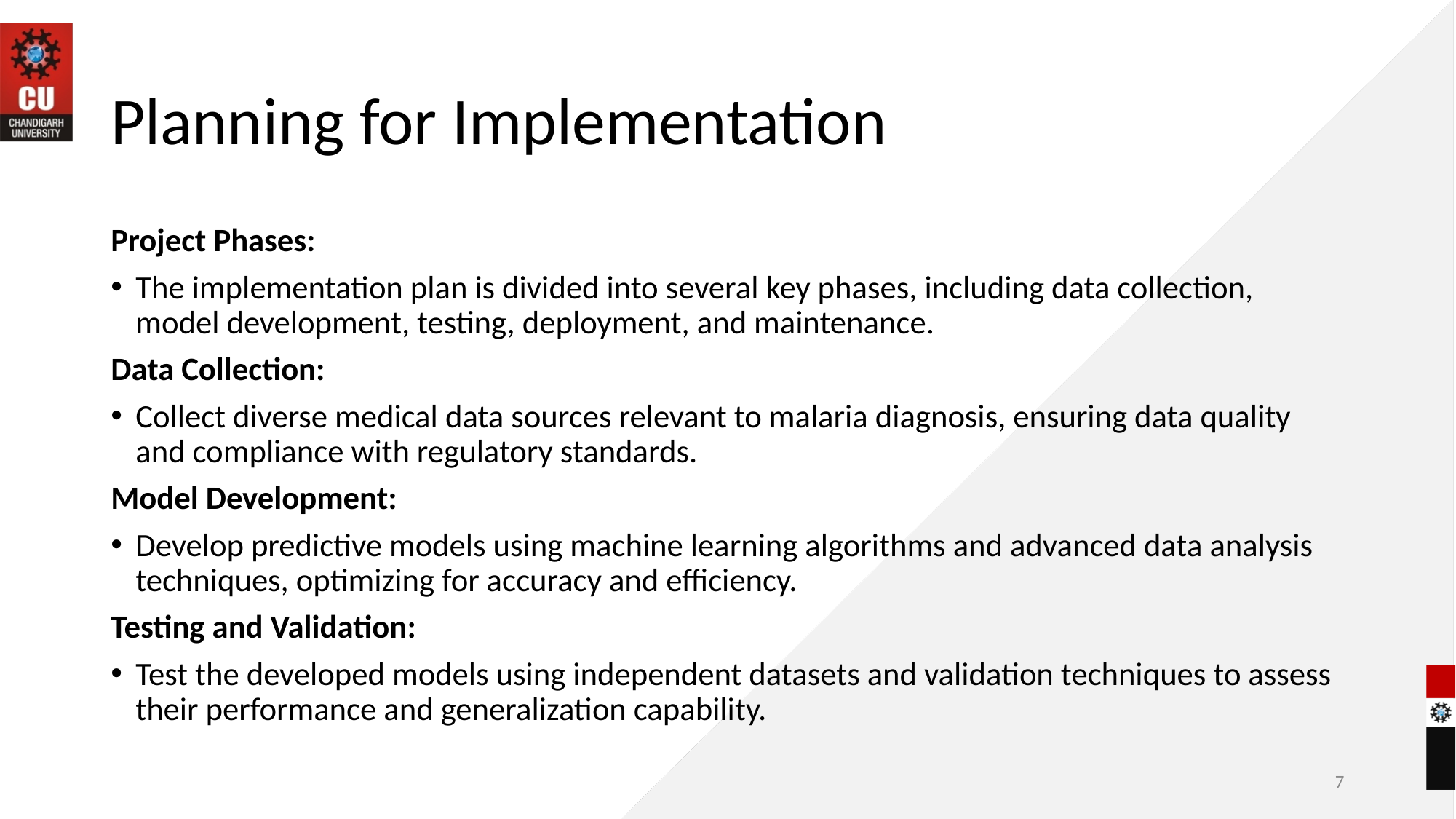

# Planning for Implementation
Project Phases:
The implementation plan is divided into several key phases, including data collection, model development, testing, deployment, and maintenance.
Data Collection:
Collect diverse medical data sources relevant to malaria diagnosis, ensuring data quality and compliance with regulatory standards.
Model Development:
Develop predictive models using machine learning algorithms and advanced data analysis techniques, optimizing for accuracy and efficiency.
Testing and Validation:
Test the developed models using independent datasets and validation techniques to assess their performance and generalization capability.
7